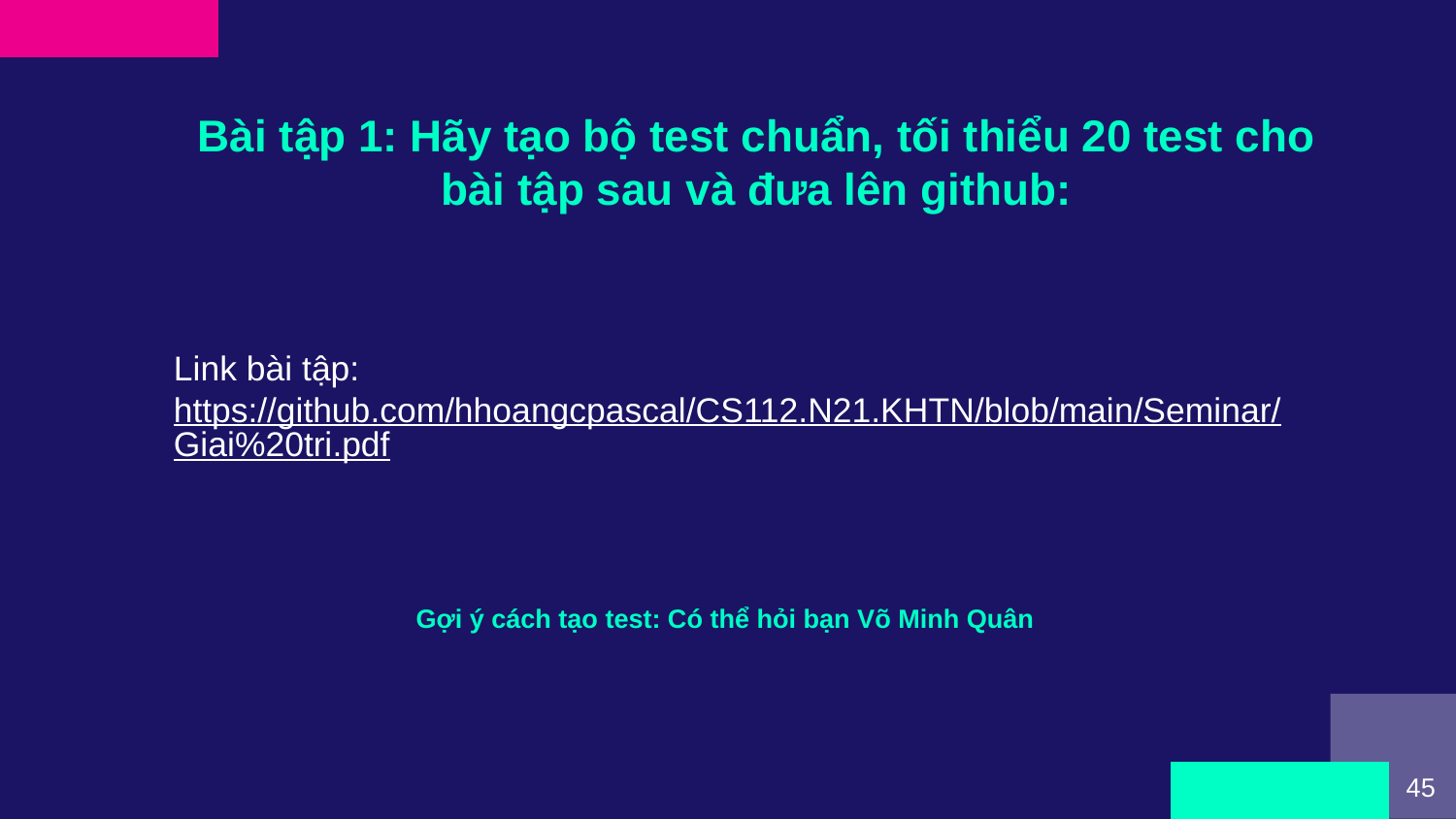

Bài tập 1: Hãy tạo bộ test chuẩn, tối thiểu 20 test cho bài tập sau và đưa lên github:
Link bài tập: https://github.com/hhoangcpascal/CS112.N21.KHTN/blob/main/Seminar/Giai%20tri.pdf
Gợi ý cách tạo test: Có thể hỏi bạn Võ Minh Quân
45